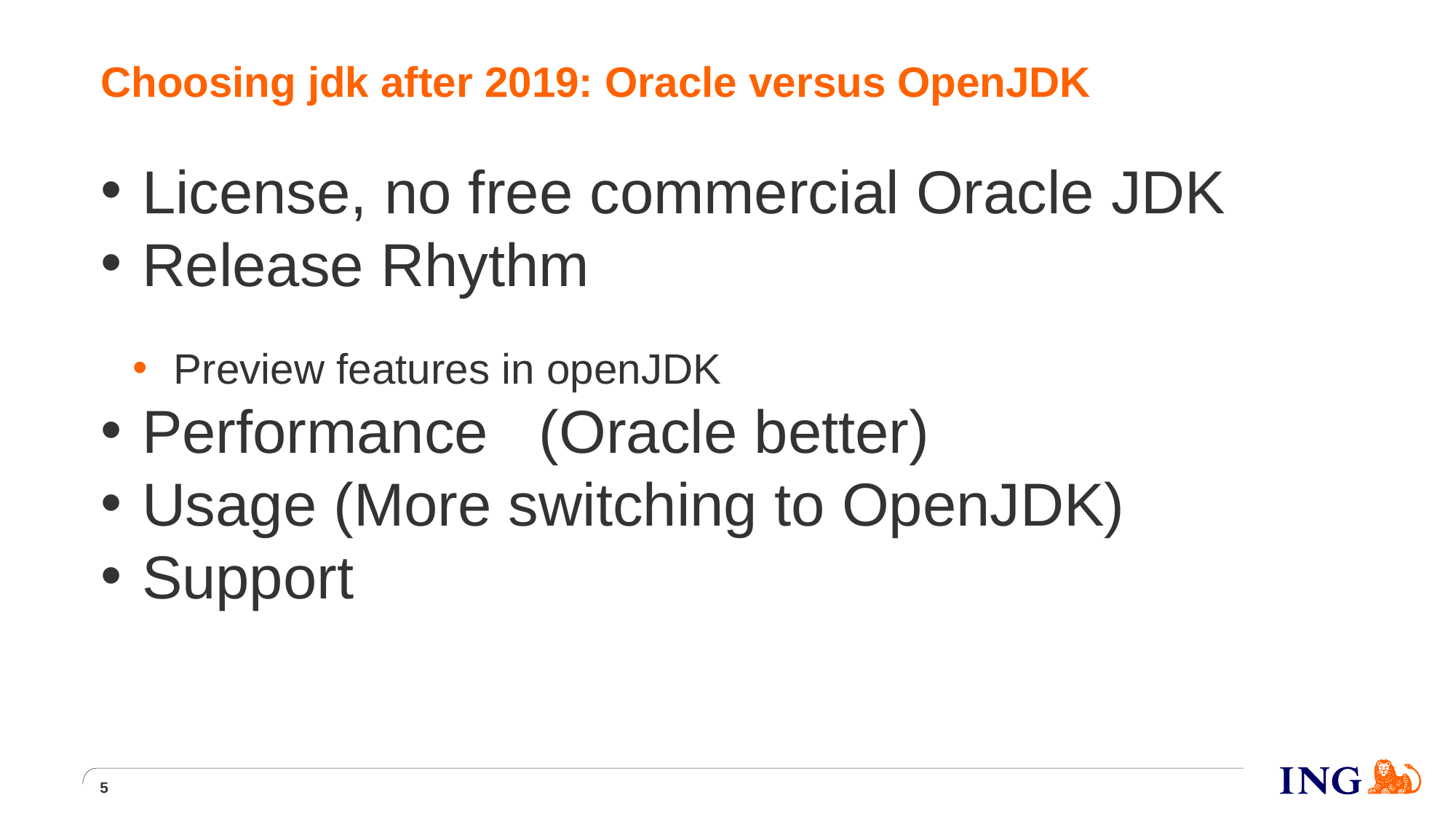

# Choosing jdk after 2019: Oracle versus OpenJDK

License, no free commercial Oracle JDK

Release Rhythm

Preview features in openJDK

Performance   (Oracle better)

Usage (More switching to OpenJDK)

Support

5